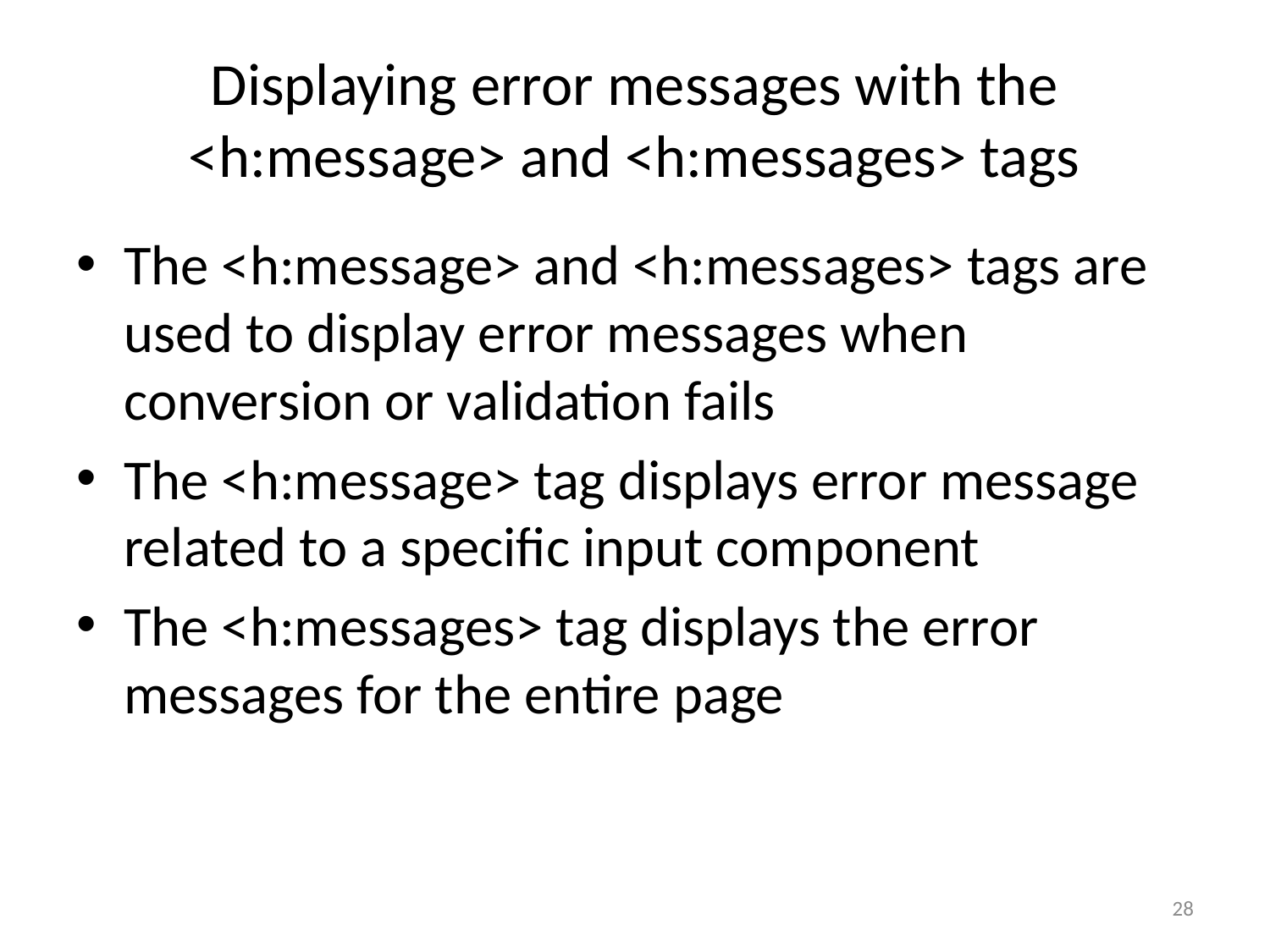

# Displaying error messages with the <h:message> and <h:messages> tags
The <h:message> and <h:messages> tags are used to display error messages when conversion or validation fails
The <h:message> tag displays error message related to a specific input component
The <h:messages> tag displays the error messages for the entire page
28